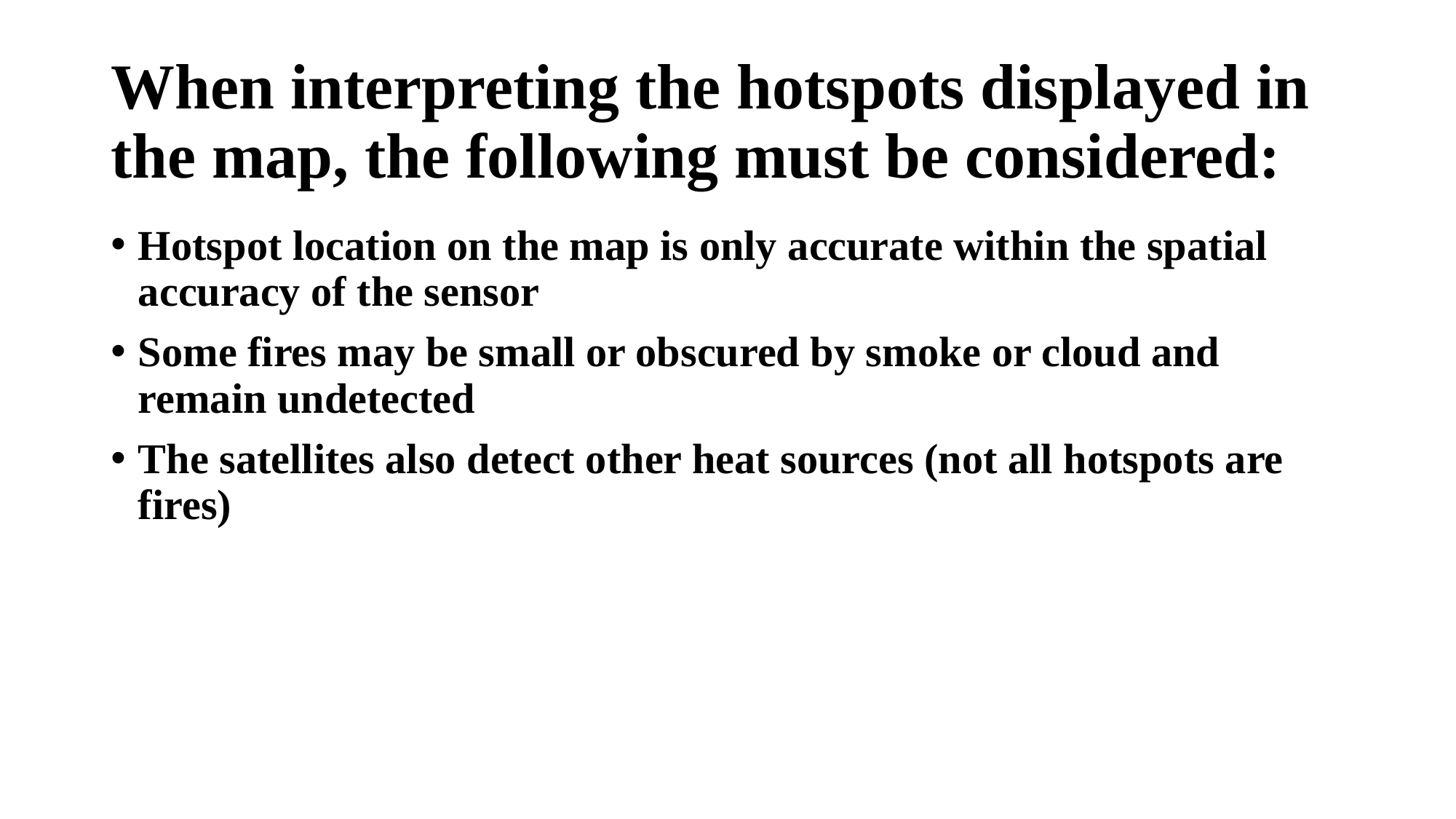

# When interpreting the hotspots displayed in the map, the following must be considered:
Hotspot location on the map is only accurate within the spatial accuracy of the sensor
Some fires may be small or obscured by smoke or cloud and remain undetected
The satellites also detect other heat sources (not all hotspots are fires)